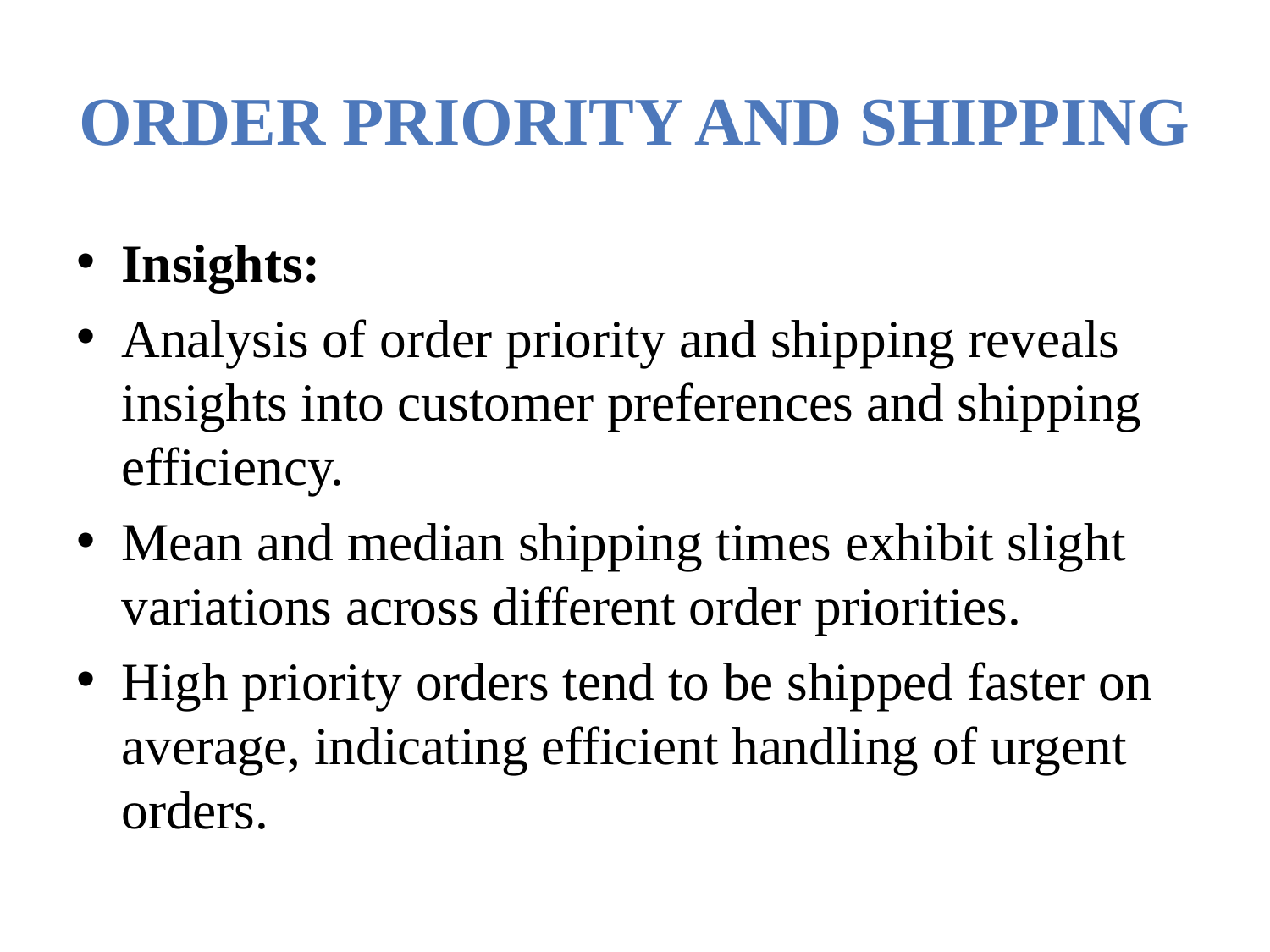

# Order Priority and Shipping
Insights:
Analysis of order priority and shipping reveals insights into customer preferences and shipping efficiency.
Mean and median shipping times exhibit slight variations across different order priorities.
High priority orders tend to be shipped faster on average, indicating efficient handling of urgent orders.